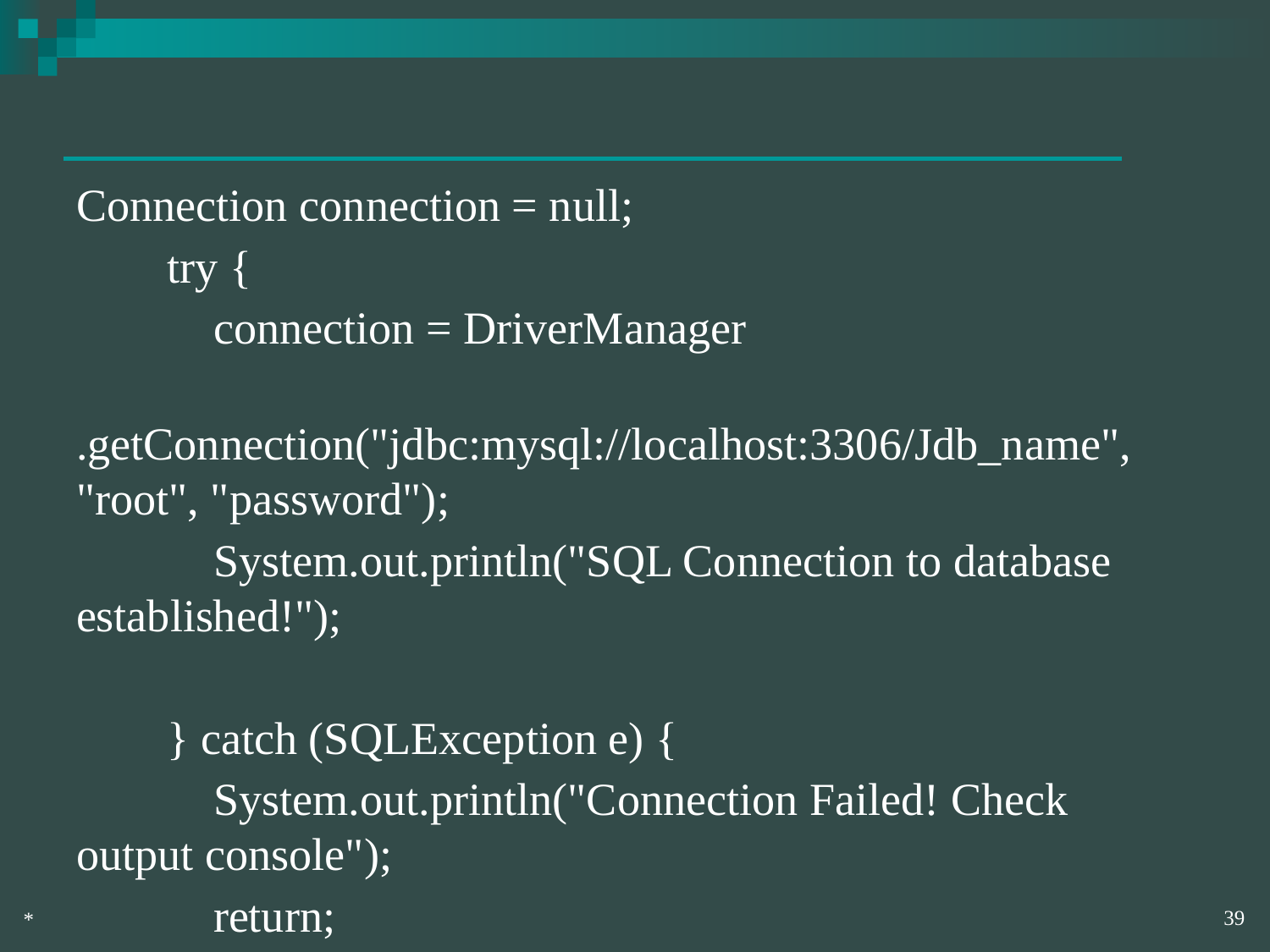

Connection connection = null;
        try {
            connection = DriverManager
                .getConnection("jdbc:mysql://localhost:3306/Jdb_name", "root", "password");
            System.out.println("SQL Connection to database established!");

        } catch (SQLException e) {
            System.out.println("Connection Failed! Check output console");
            return;

39